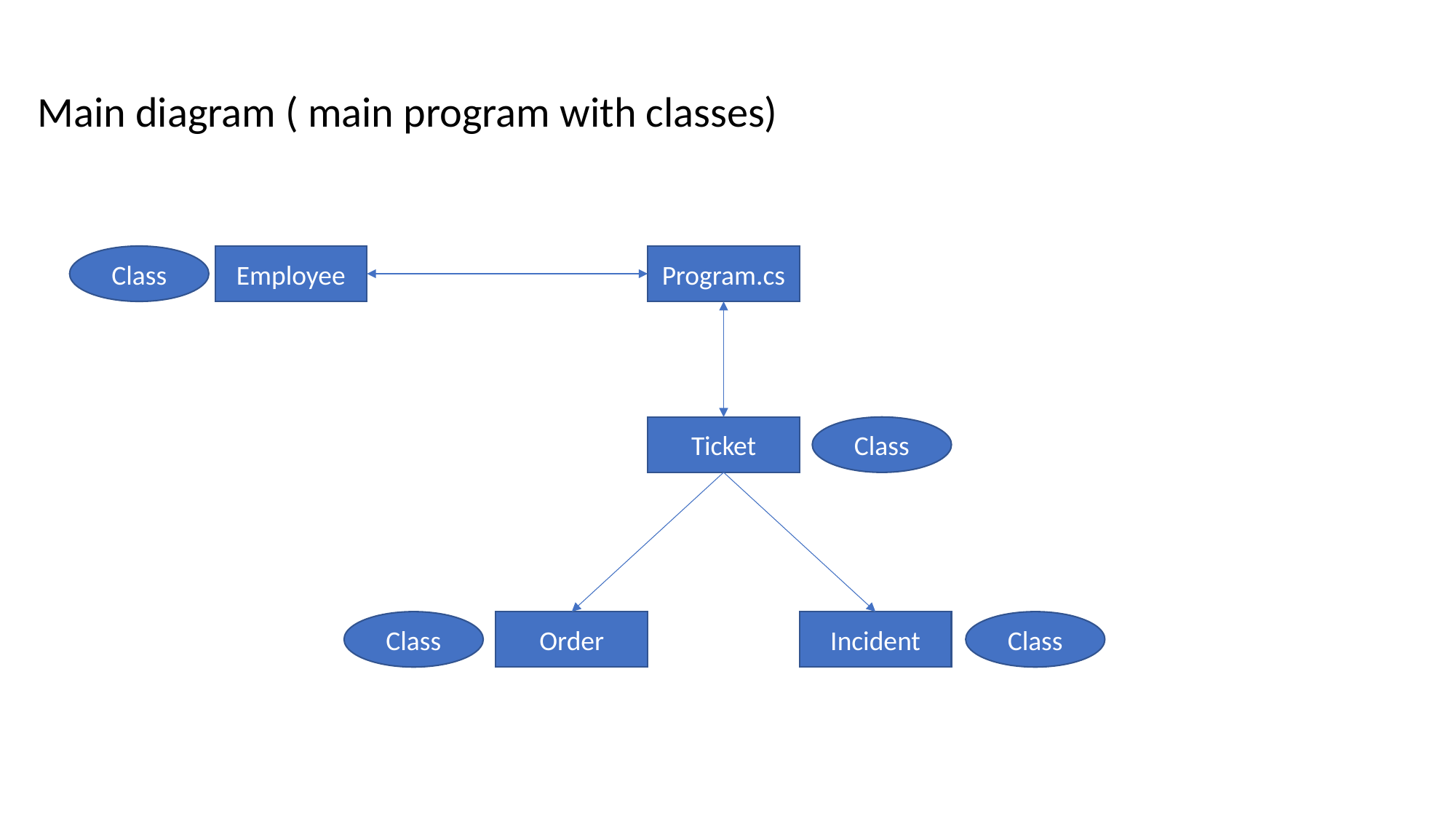

Main diagram ( main program with classes)

Class
Employee
Program.cs
Ticket
Class
Class
Class
Order
Incident